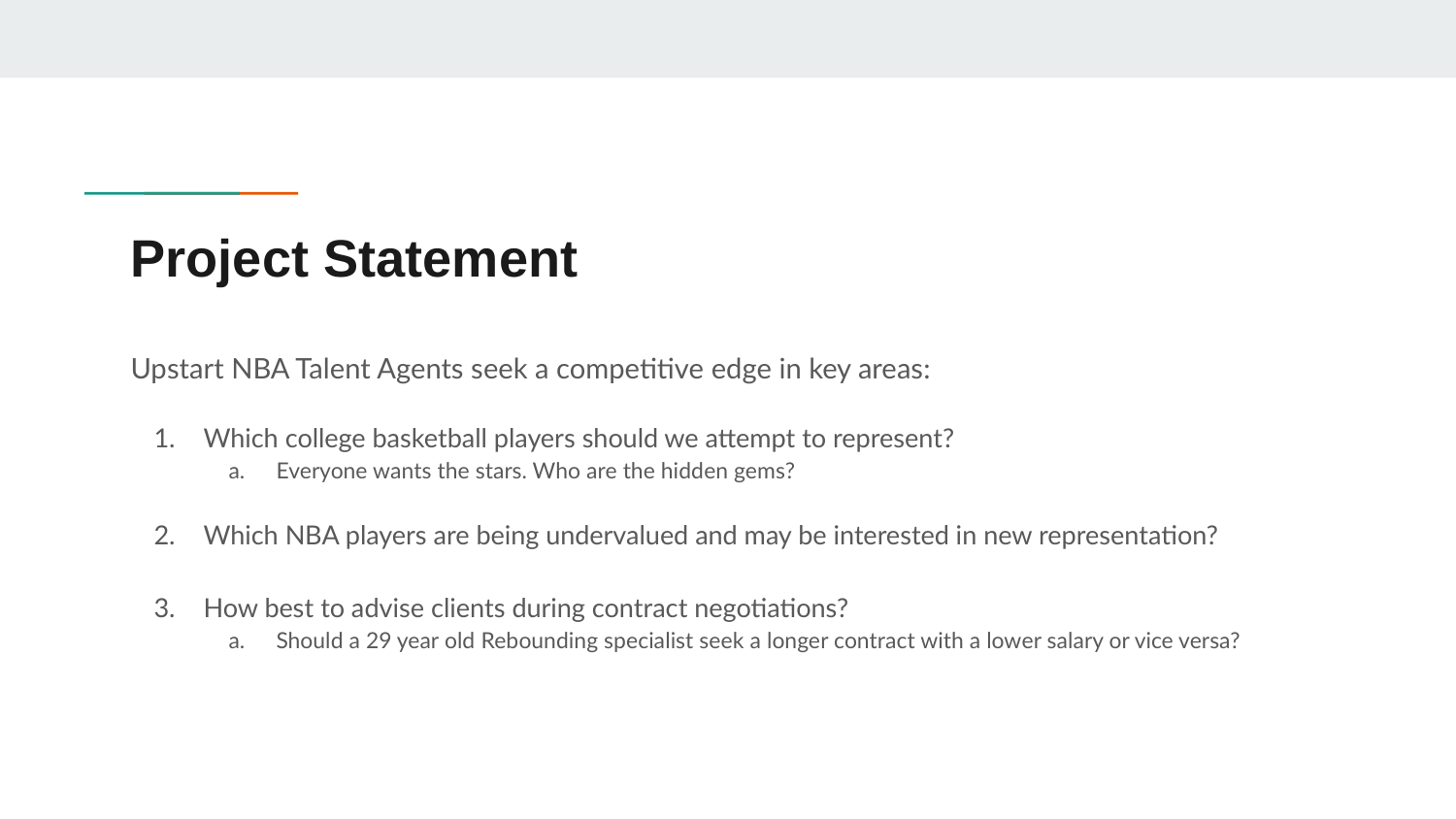

# Project Statement
Upstart NBA Talent Agents seek a competitive edge in key areas:
Which college basketball players should we attempt to represent?
Everyone wants the stars. Who are the hidden gems?
Which NBA players are being undervalued and may be interested in new representation?
How best to advise clients during contract negotiations?
Should a 29 year old Rebounding specialist seek a longer contract with a lower salary or vice versa?